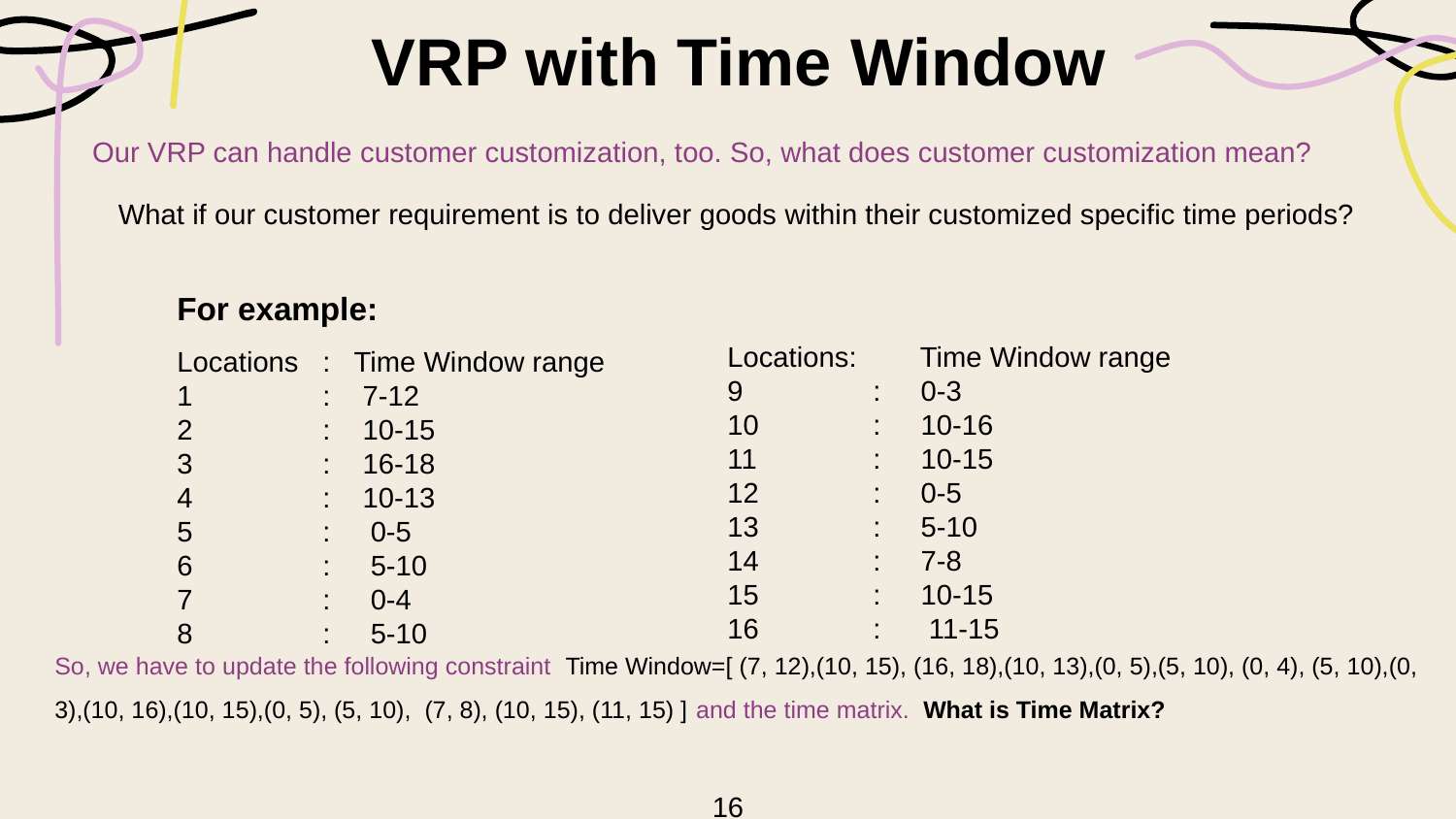

# VRP with Time Window
Our VRP can handle customer customization, too. So, what does customer customization mean?
What if our customer requirement is to deliver goods within their customized specific time periods?
For example:
Locations   :   Time Window range
1 	:    7-12
2	:    10-15
3	:    16-18
4	:    10-13
5	:     0-5
6	:     5-10
7	:     0-4
8	:     5-10

Locations:        Time Window range
9	:     0-3
10	:     10-16
11	:     10-15
12	:     0-5
13	:     5-10
14	:     7-8
15	:     10-15
16	:      11-15

So, we have to update the following constraint  Time Window=[ (7, 12),(10, 15), (16, 18),(10, 13),(0, 5),(5, 10), (0, 4), (5, 10),(0, 3),(10, 16),(10, 15),(0, 5), (5, 10),  (7, 8), (10, 15), (11, 15) ] and the time matrix.  What is Time Matrix?

16